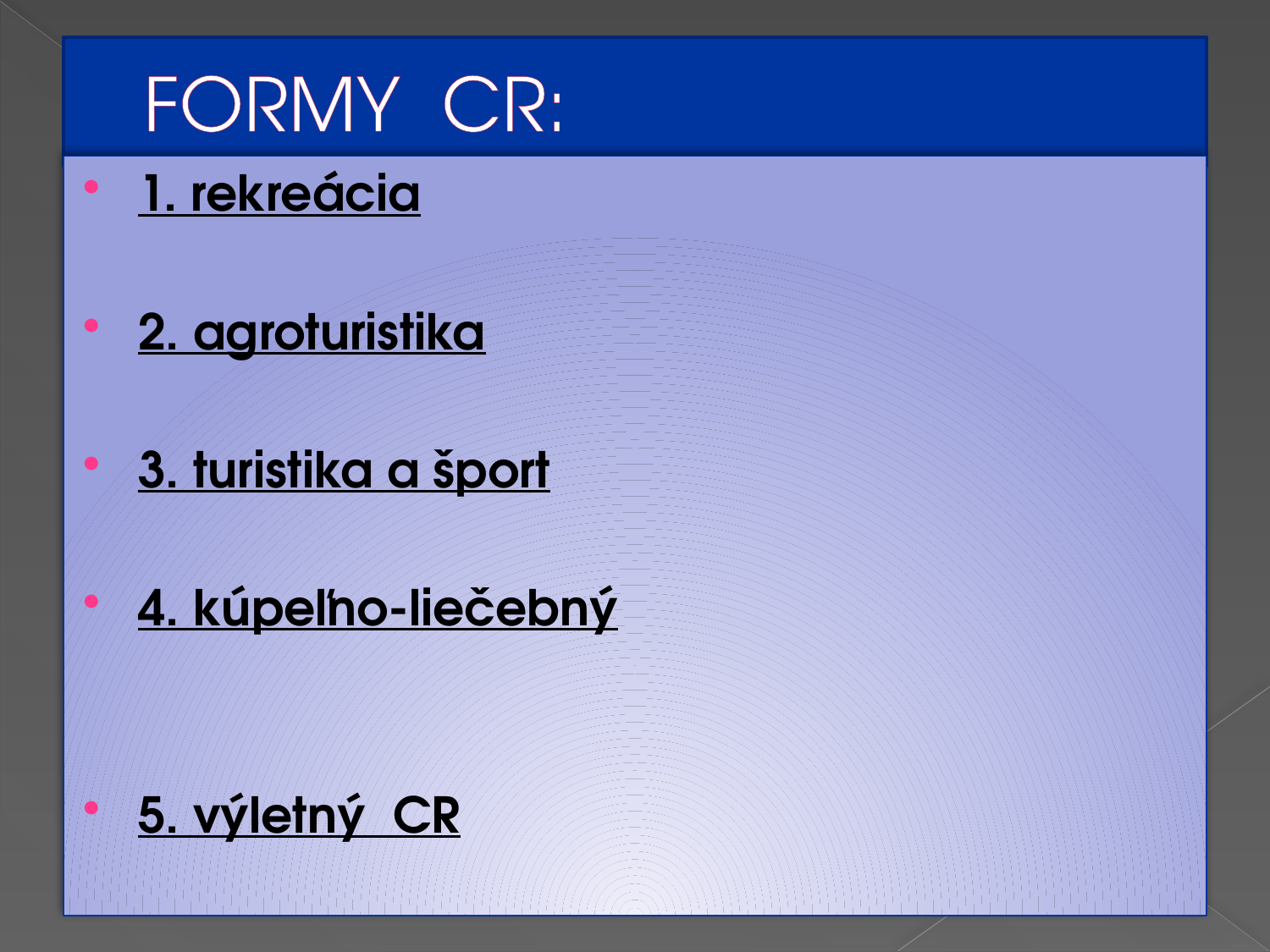

# FORMY  CR:
1. rekreácia

2. agroturistika

3. turistika a šport

4. kúpeľno-liečebný

5. výletný  CR